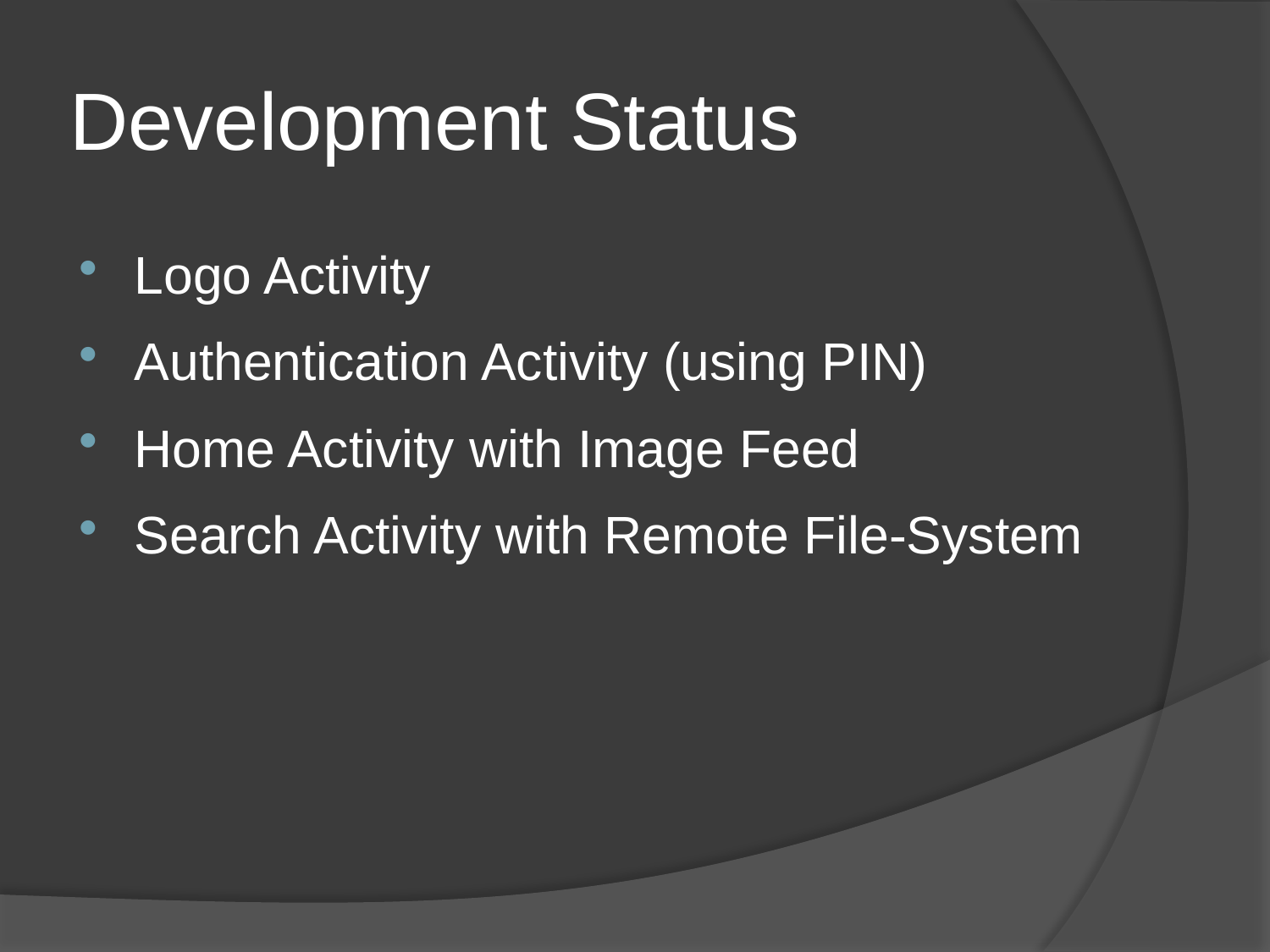

# Development Status
Logo Activity
Authentication Activity (using PIN)
Home Activity with Image Feed
Search Activity with Remote File-System